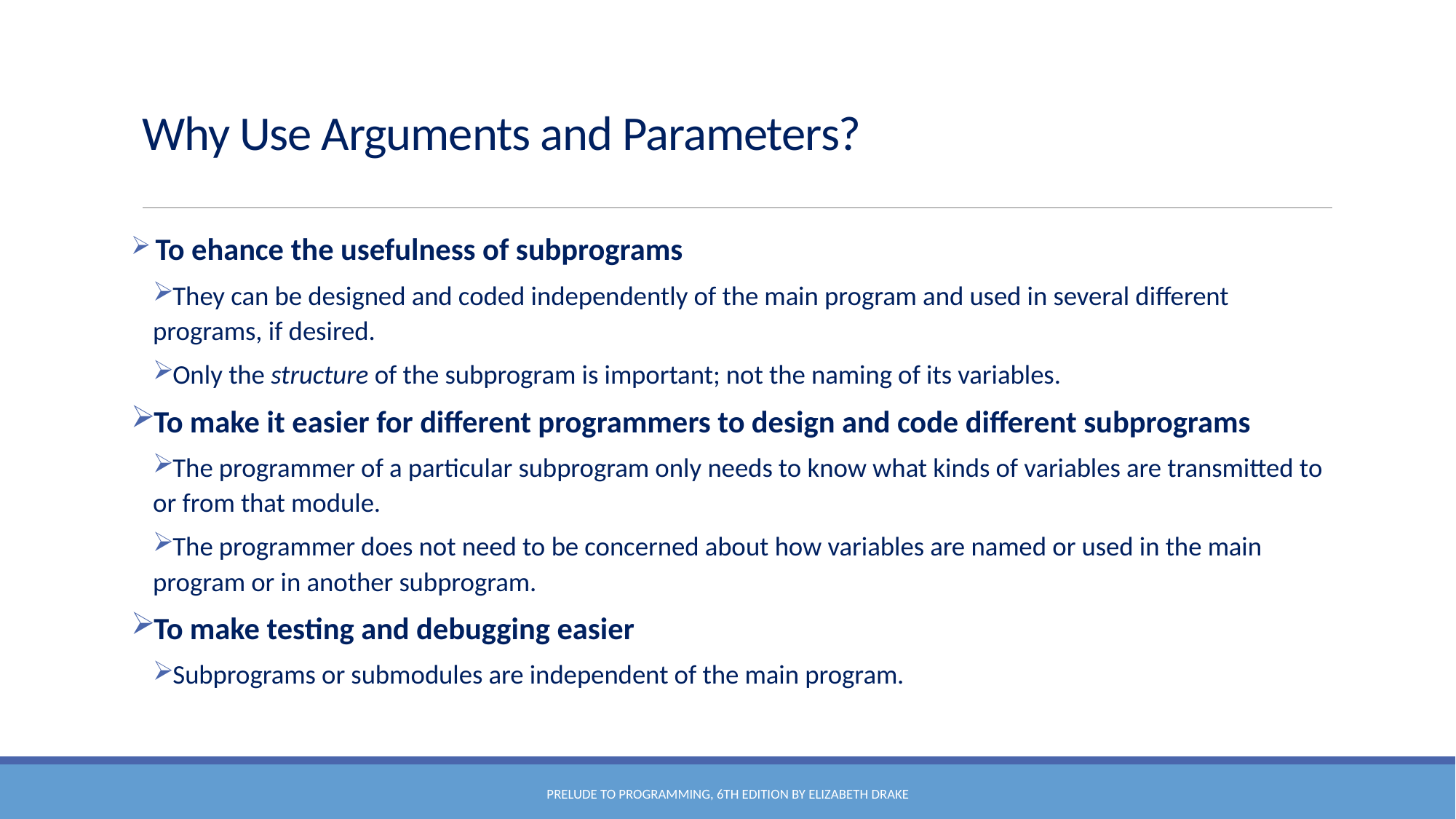

# Why Use Arguments and Parameters?
 To ehance the usefulness of subprograms
They can be designed and coded independently of the main program and used in several different programs, if desired.
Only the structure of the subprogram is important; not the naming of its variables.
To make it easier for different programmers to design and code different subprograms
The programmer of a particular subprogram only needs to know what kinds of variables are transmitted to or from that module.
The programmer does not need to be concerned about how variables are named or used in the main program or in another subprogram.
To make testing and debugging easier
Subprograms or submodules are independent of the main program.
Prelude to Programming, 6th edition by Elizabeth Drake